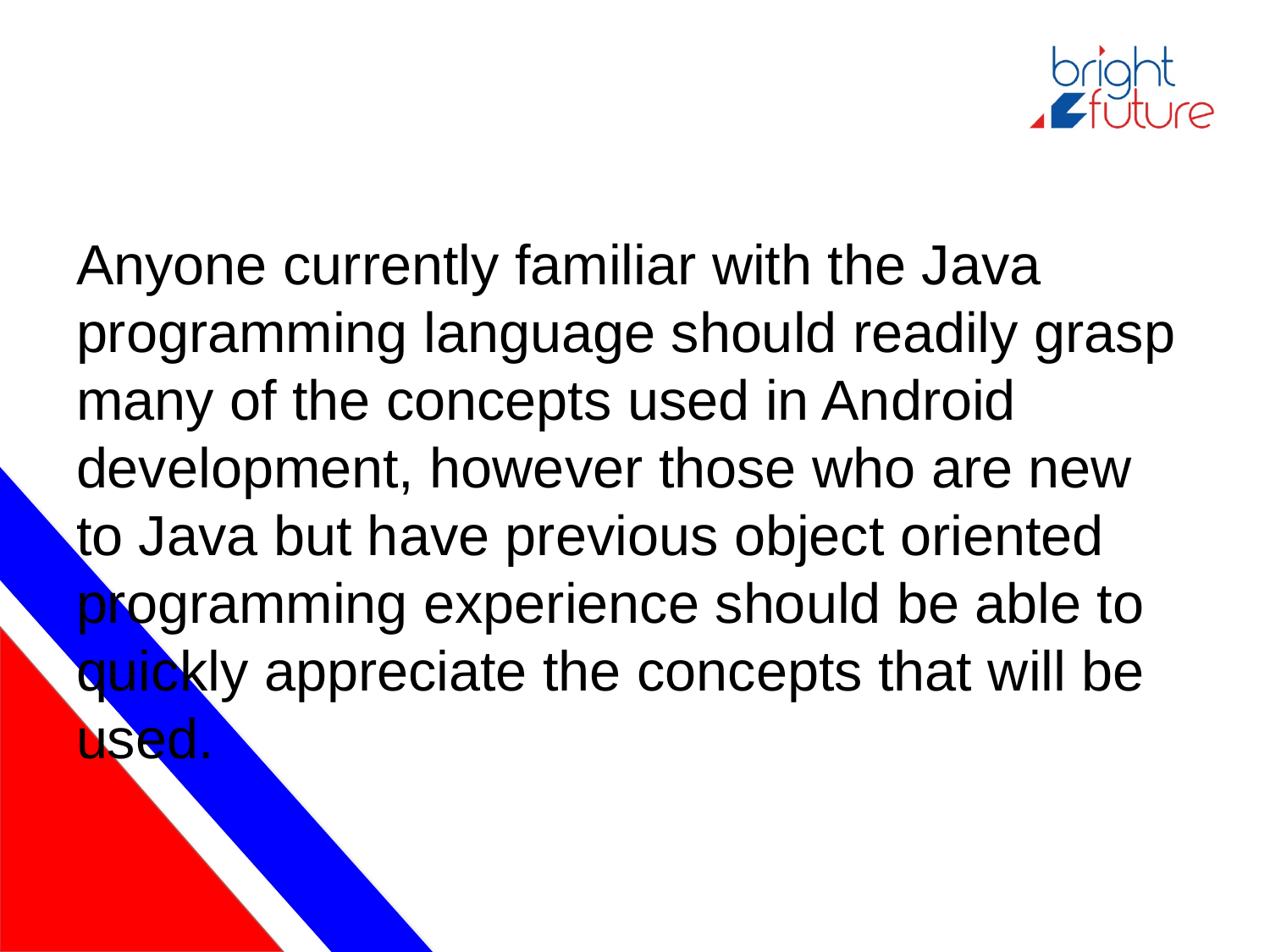

#
Anyone currently familiar with the Java programming language should readily grasp many of the concepts used in Android development, however those who are new to Java but have previous object oriented programming experience should be able to quickly appreciate the concepts that will be used.